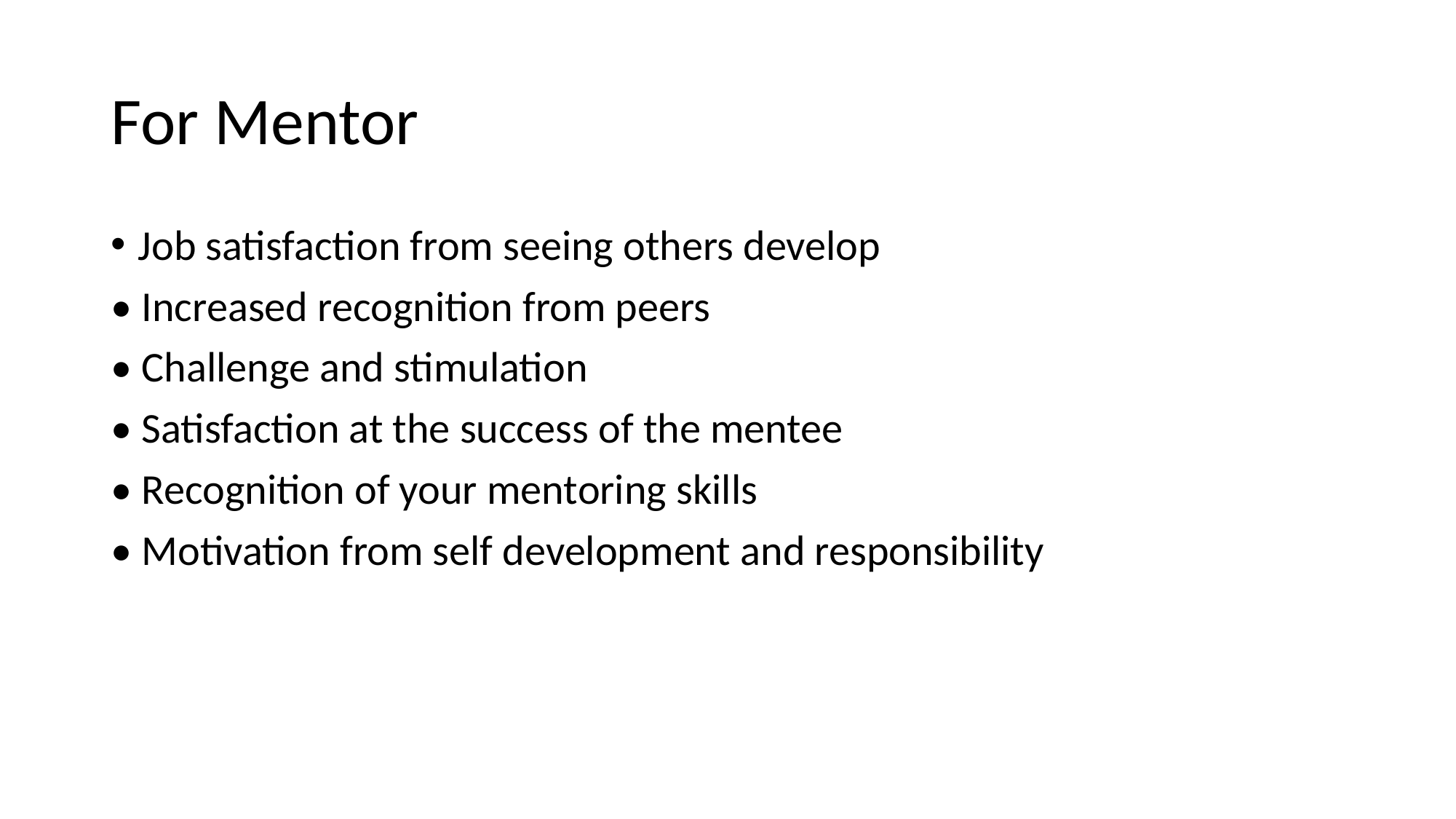

# For Mentor
Job satisfaction from seeing others develop
• Increased recognition from peers
• Challenge and stimulation
• Satisfaction at the success of the mentee
• Recognition of your mentoring skills
• Motivation from self development and responsibility